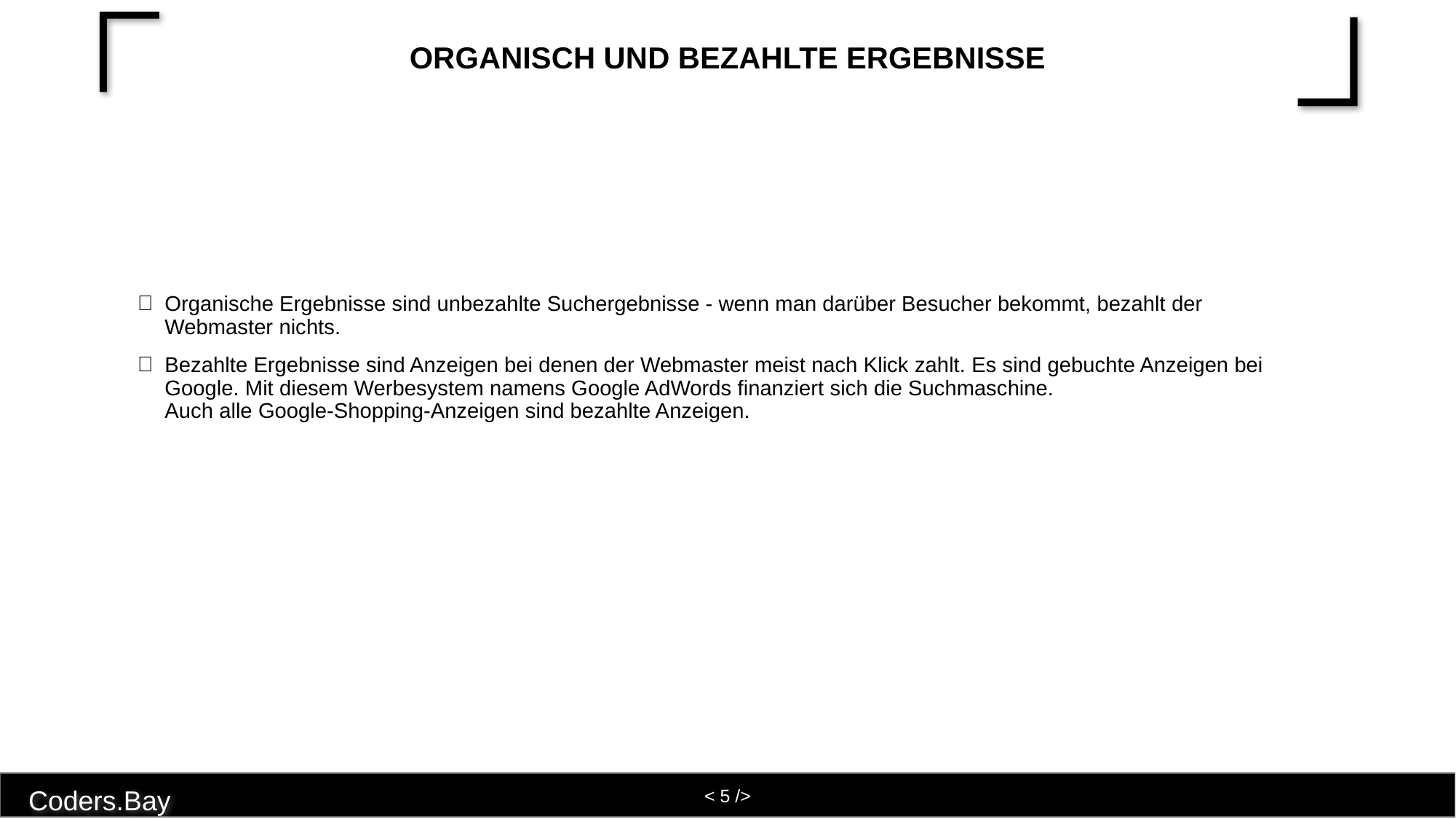

# Organisch und bezahlte Ergebnisse
Organische Ergebnisse sind unbezahlte Suchergebnisse - wenn man darüber Besucher bekommt, bezahlt der Webmaster nichts.
Bezahlte Ergebnisse sind Anzeigen bei denen der Webmaster meist nach Klick zahlt. Es sind gebuchte Anzeigen bei Google. Mit diesem Werbesystem namens Google AdWords finanziert sich die Suchmaschine.
Auch alle Google-Shopping-Anzeigen sind bezahlte Anzeigen.